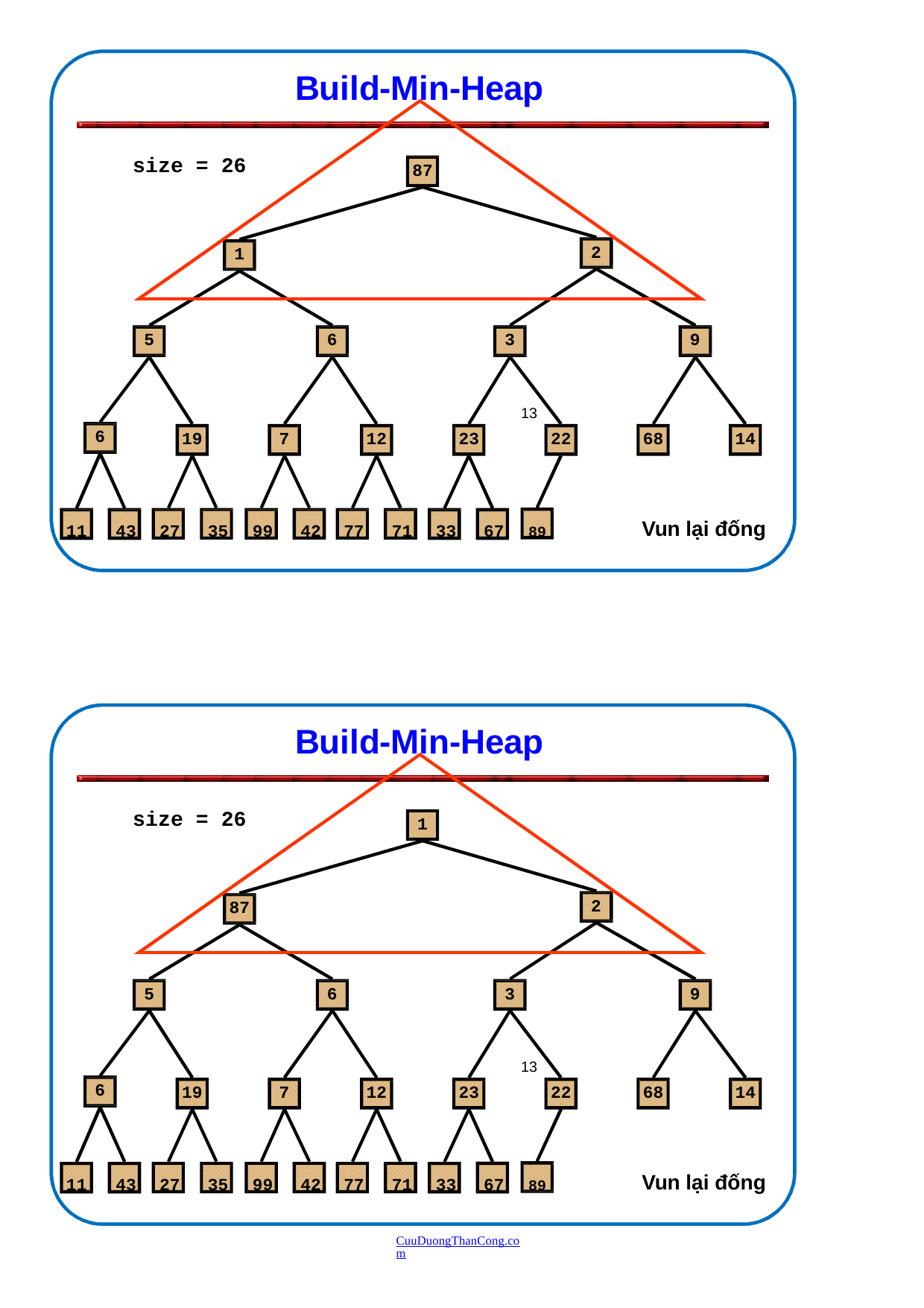

Build-Min-Heap

size = 26

87

2

1

5
6
3
9
13

6

19
7
12
23
22
68
14

11	43	27	35	99	42	77	71	33	67	89
Vun lại đống

Build-Min-Heap

size = 26

1

2

87

5
6
3
9
13

6

19
7
12
23
22
68
14

11	43	27	35	99	42	77	71	33	67	89
Vun lại đống
CuuDuongThanCong.com